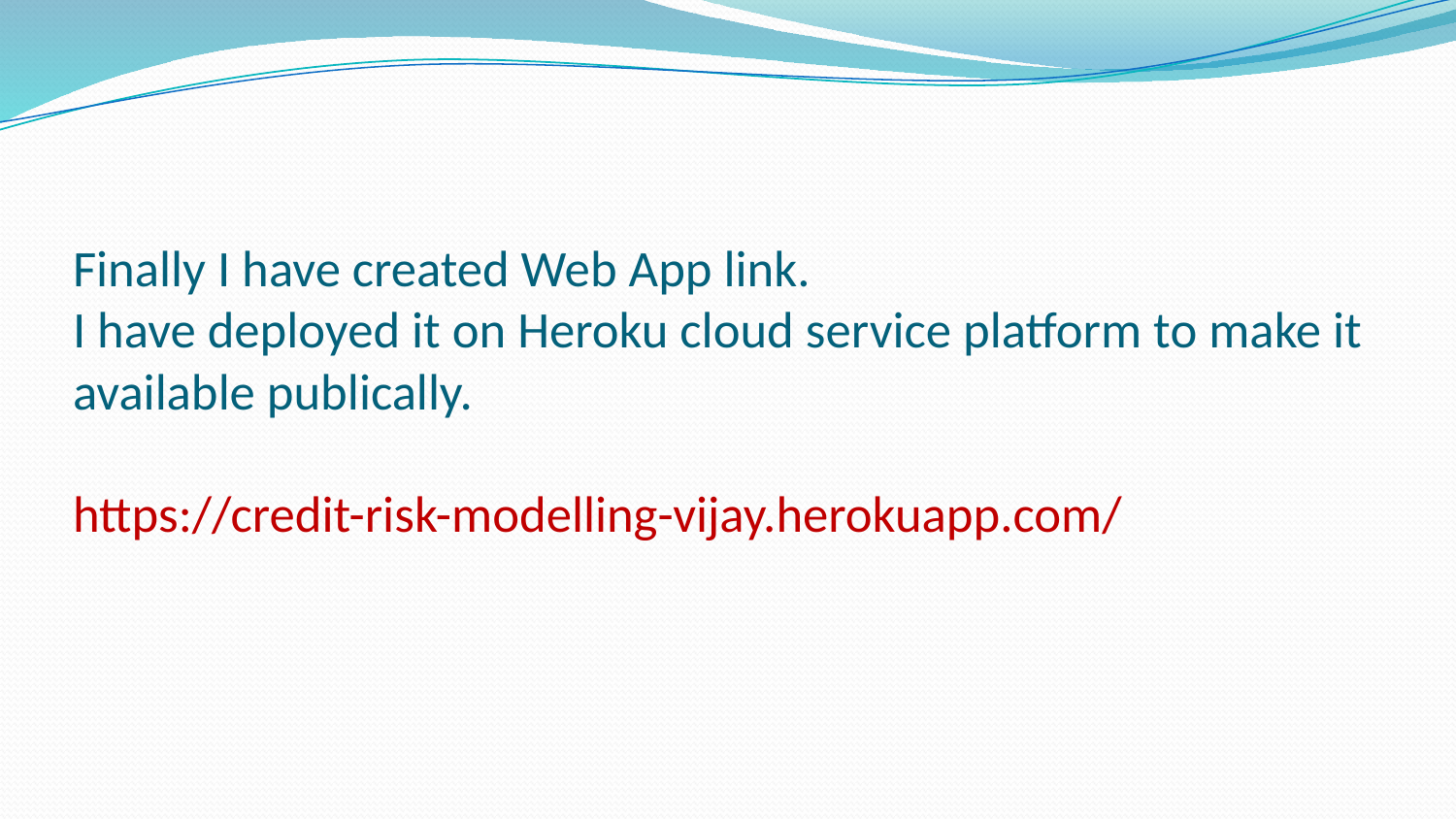

# Finally I have created Web App link. I have deployed it on Heroku cloud service platform to make it available publically. https://credit-risk-modelling-vijay.herokuapp.com/